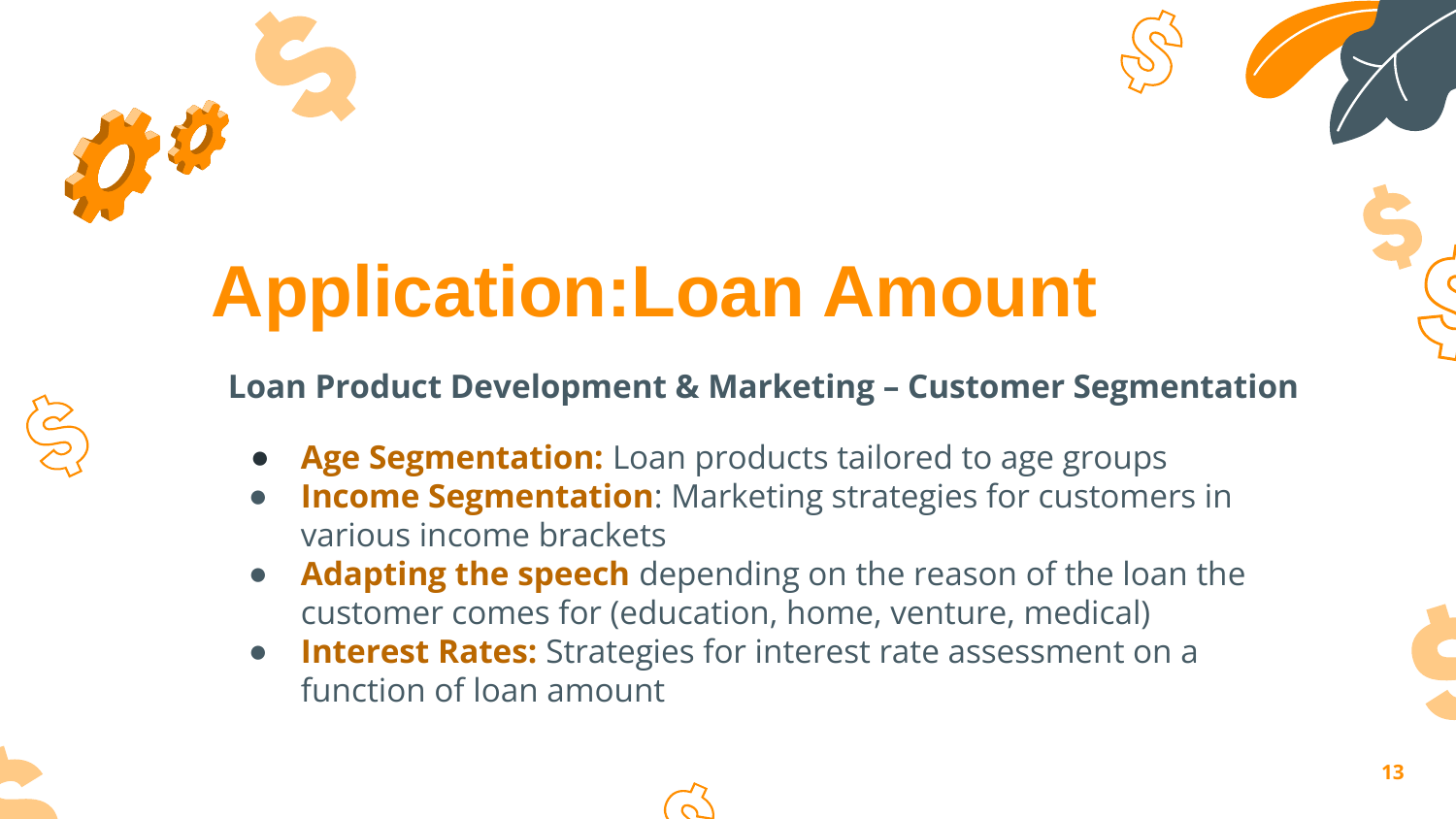

# Application:Loan Amount
Loan Product Development & Marketing – Customer Segmentation
Age Segmentation: Loan products tailored to age groups
Income Segmentation: Marketing strategies for customers in various income brackets
Adapting the speech depending on the reason of the loan the customer comes for (education, home, venture, medical)
Interest Rates: Strategies for interest rate assessment on a function of loan amount

13